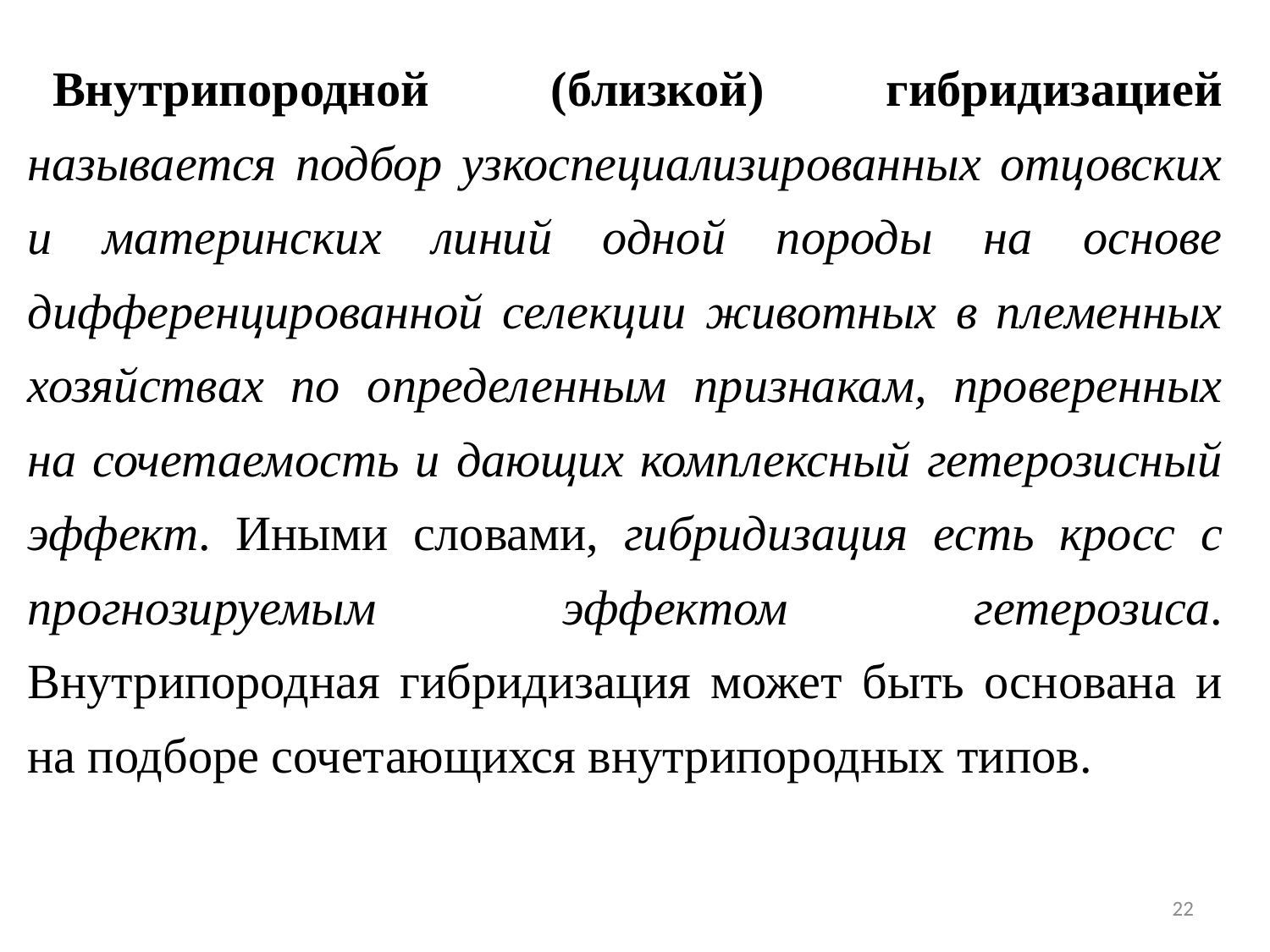

Внутрипородной (близкой) гибридизацией называется подбор узкоспециализированных отцовских и материнских линий одной породы на основе дифференцированной селекции животных в племенных хозяйствах по определенным признакам, проверенных на сочетаемость и дающих комплексный гетерозисный эффект. Иными словами, гибридизация есть кросс с прогнозируемым эффектом гетерозиса. Внутрипородная гибридизация может быть основана и на подборе сочетающихся внутрипородных типов.
22